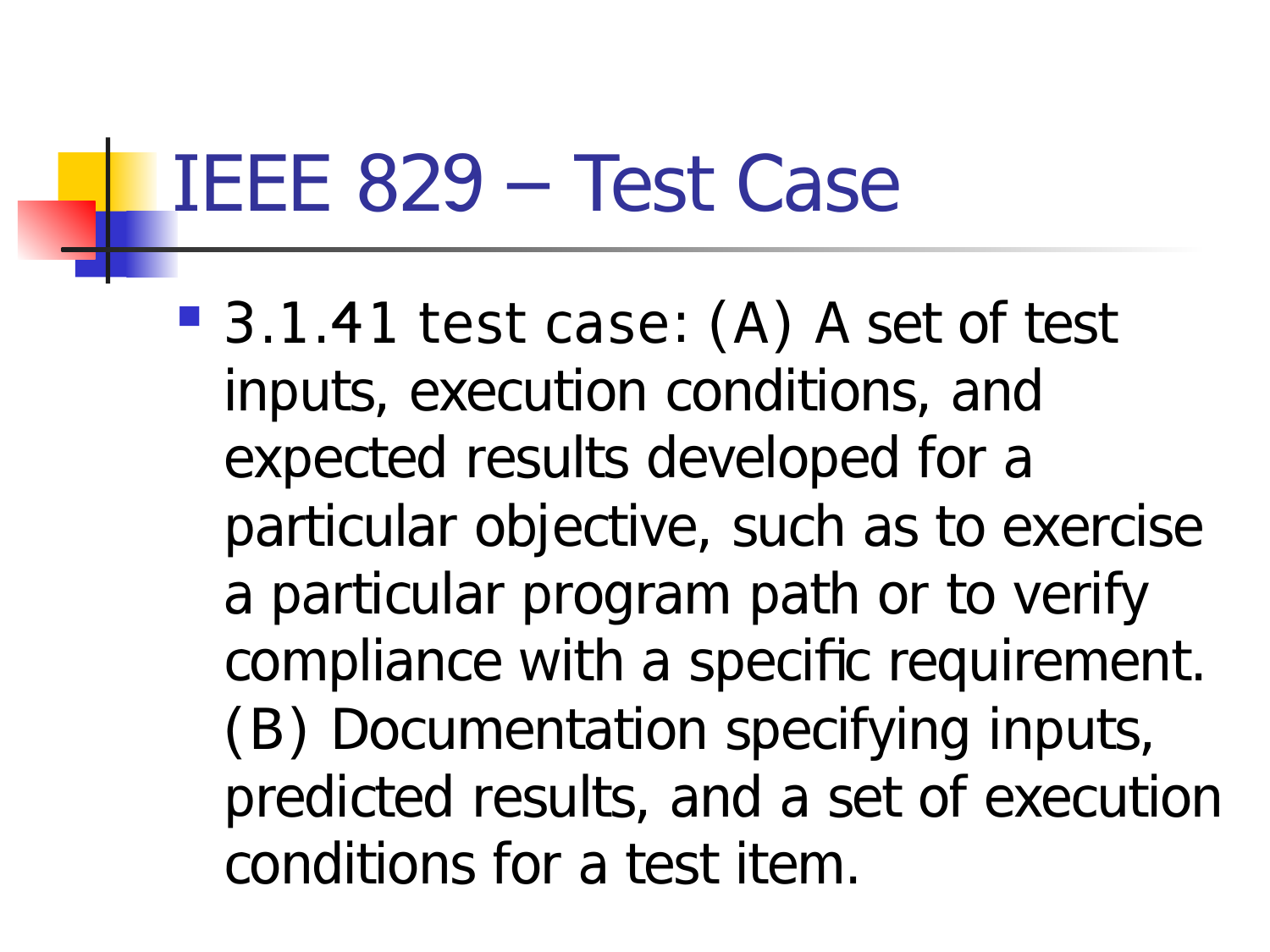

# IEEE 829 – Test Case
3.1.41 test case: (A) A set of test inputs, execution conditions, and expected results developed for a particular objective, such as to exercise a particular program path or to verify compliance with a specific requirement. (B) Documentation specifying inputs, predicted results, and a set of execution conditions for a test item.